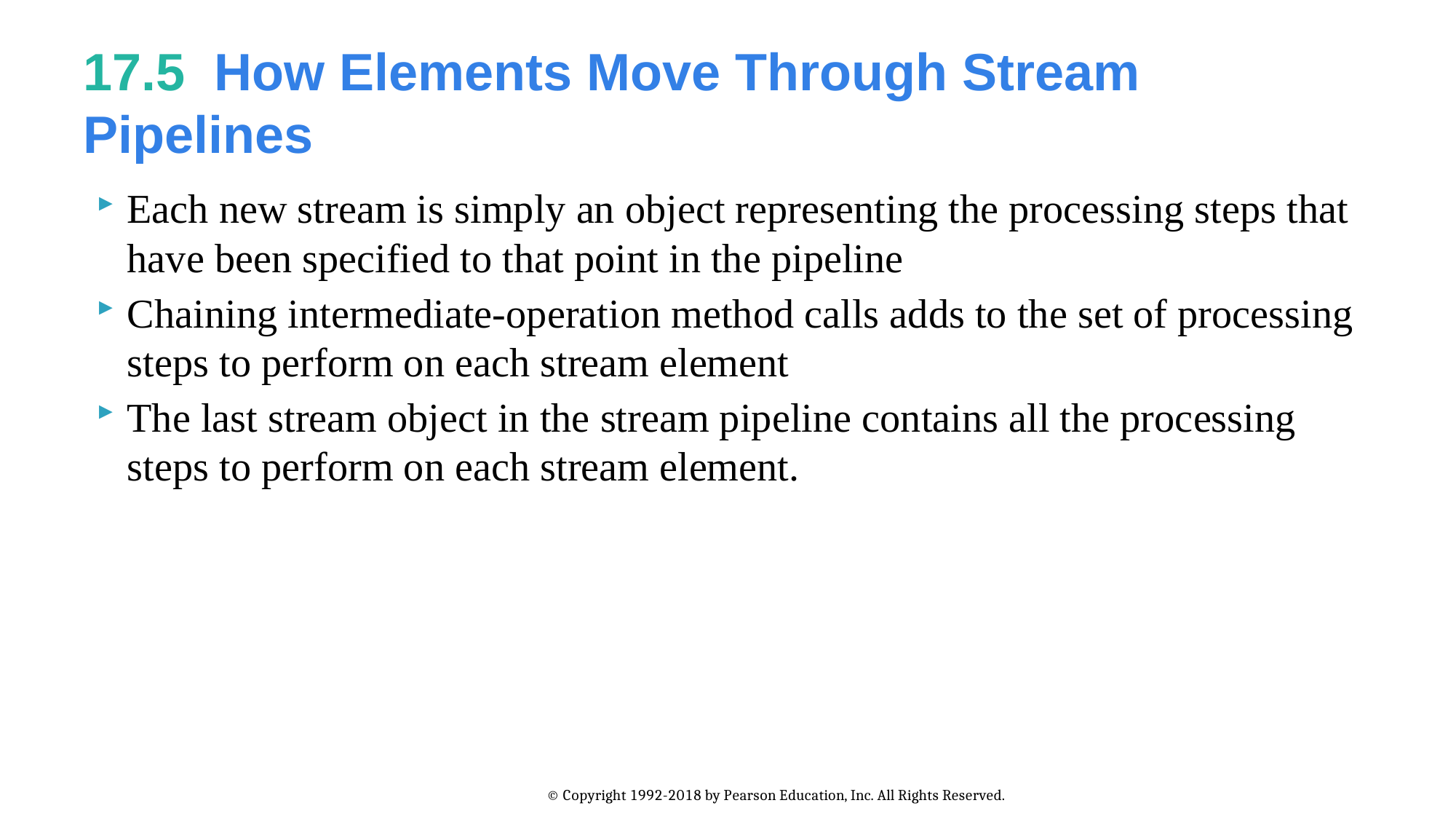

# 17.5  How Elements Move Through Stream Pipelines
Each new stream is simply an object representing the processing steps that have been specified to that point in the pipeline
Chaining intermediate-operation method calls adds to the set of processing steps to perform on each stream element
The last stream object in the stream pipeline contains all the processing steps to perform on each stream element.
© Copyright 1992-2018 by Pearson Education, Inc. All Rights Reserved.